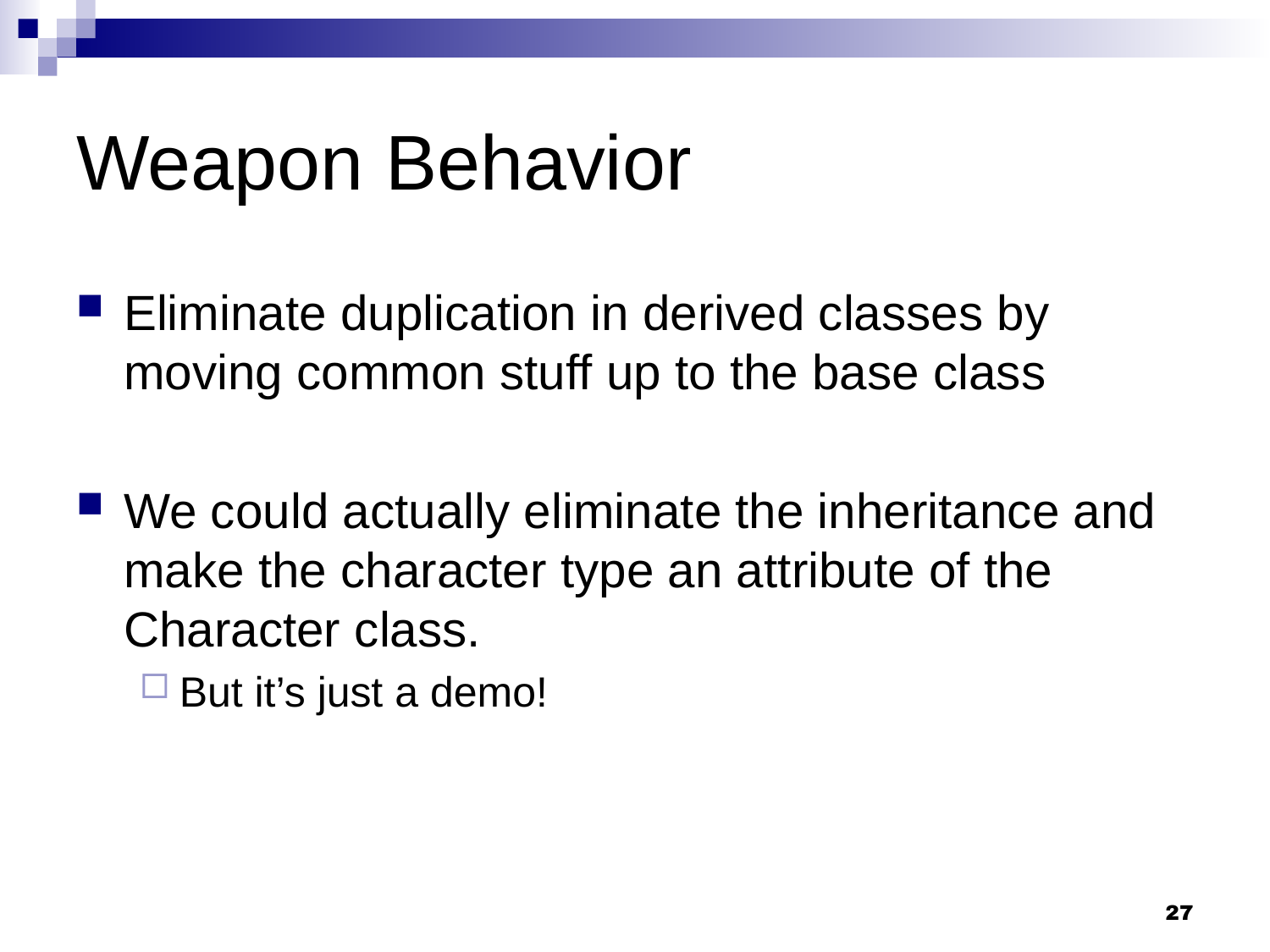

# Weapon Behavior
Eliminate duplication in derived classes by moving common stuff up to the base class

We could actually eliminate the inheritance and make the character type an attribute of the Character class.
But it’s just a demo!
27